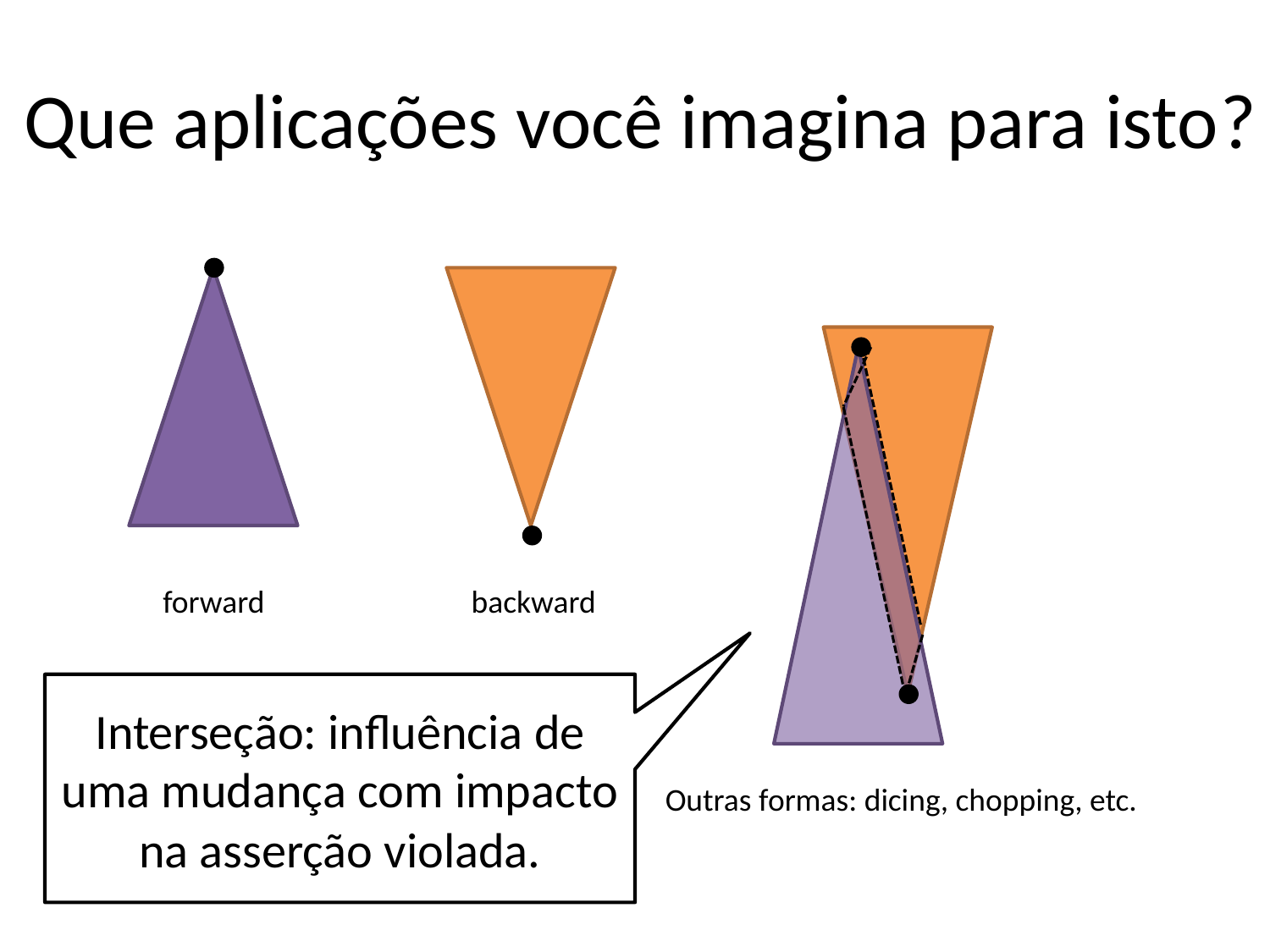

# Que aplicações você imagina para isto?

forward
backward
Interseção: influência de uma mudança com impacto na asserção violada.

Outras formas: dicing, chopping, etc.